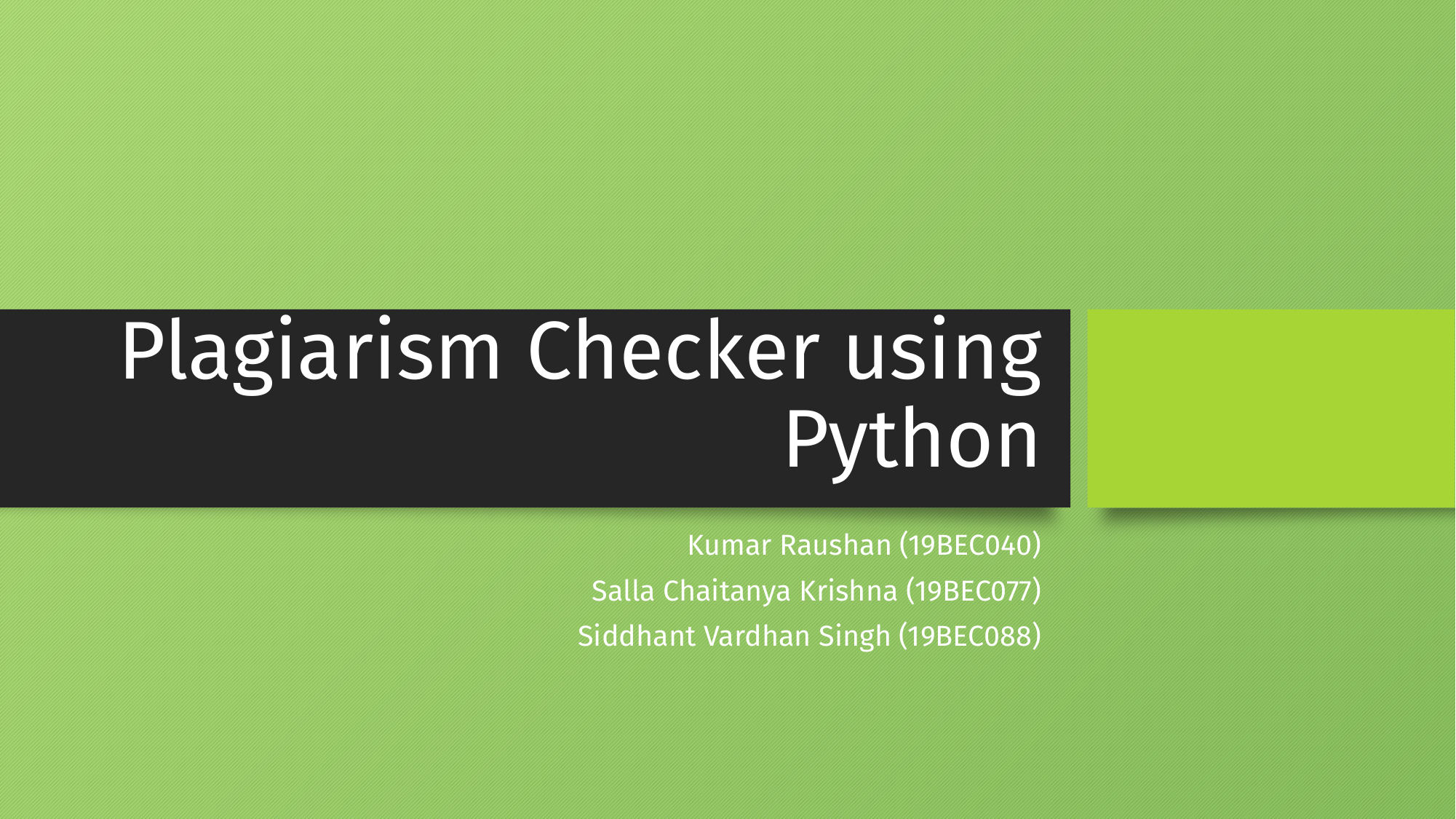

# Plagiarism Checker using Python
Kumar Raushan (19BEC040)
Salla Chaitanya Krishna (19BEC077)
Siddhant Vardhan Singh (19BEC088)